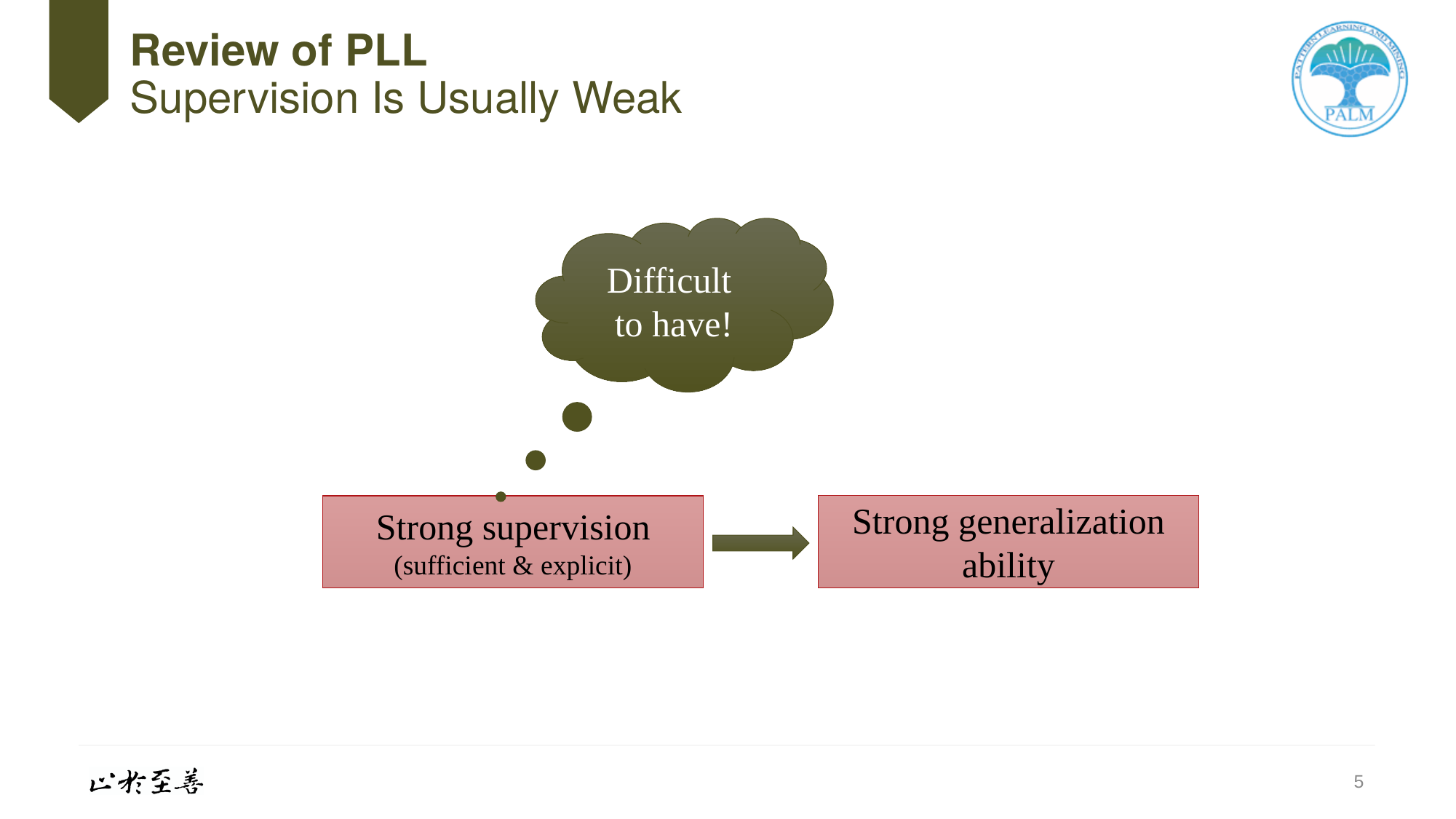

# Review of PLL Supervision Is Usually Weak
Difficult
to have!
Strong generalization ability
Strong supervision
(sufficient & explicit)

5